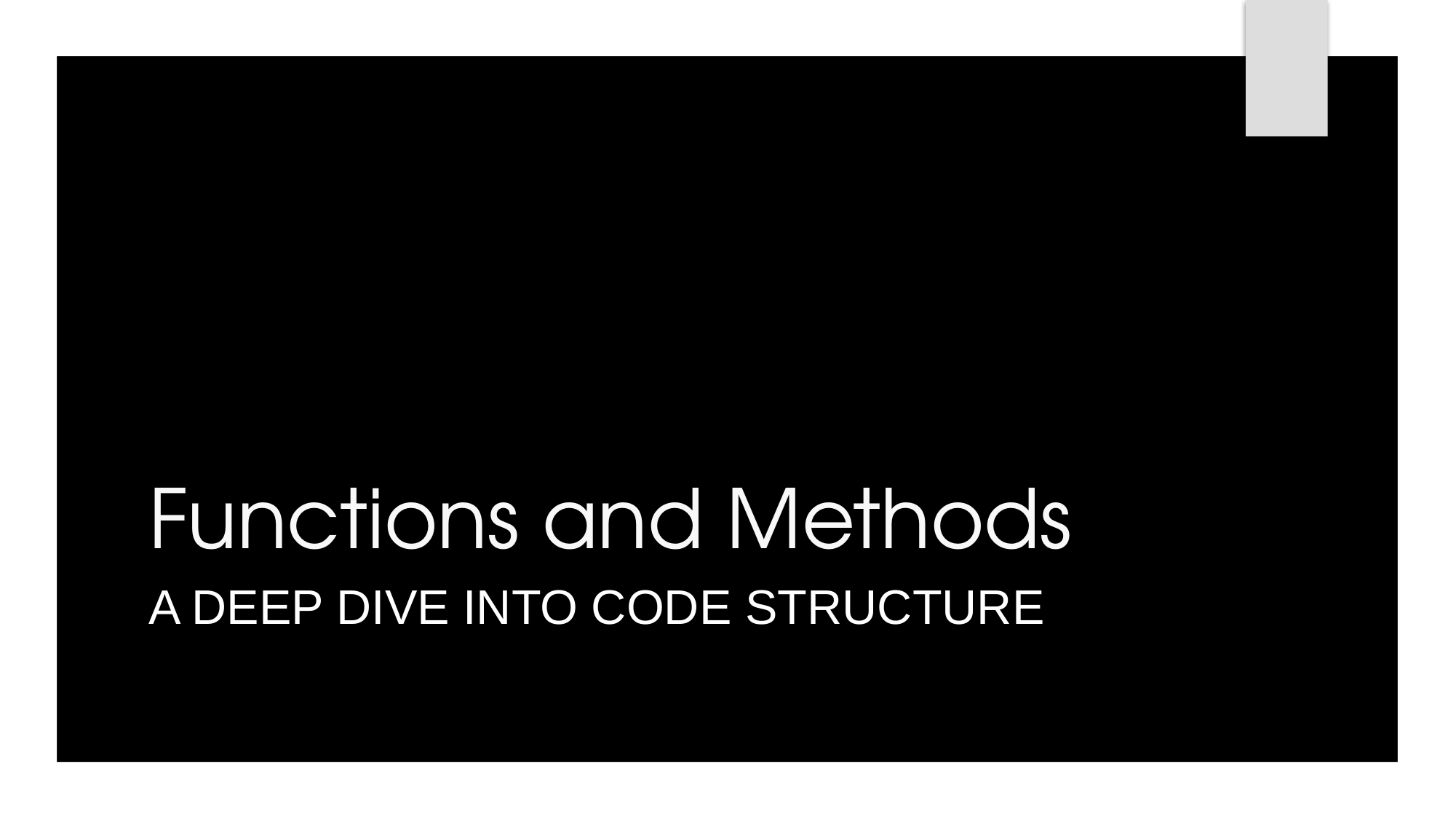

# Functions and Methods
A Deep Dive into Code Structure